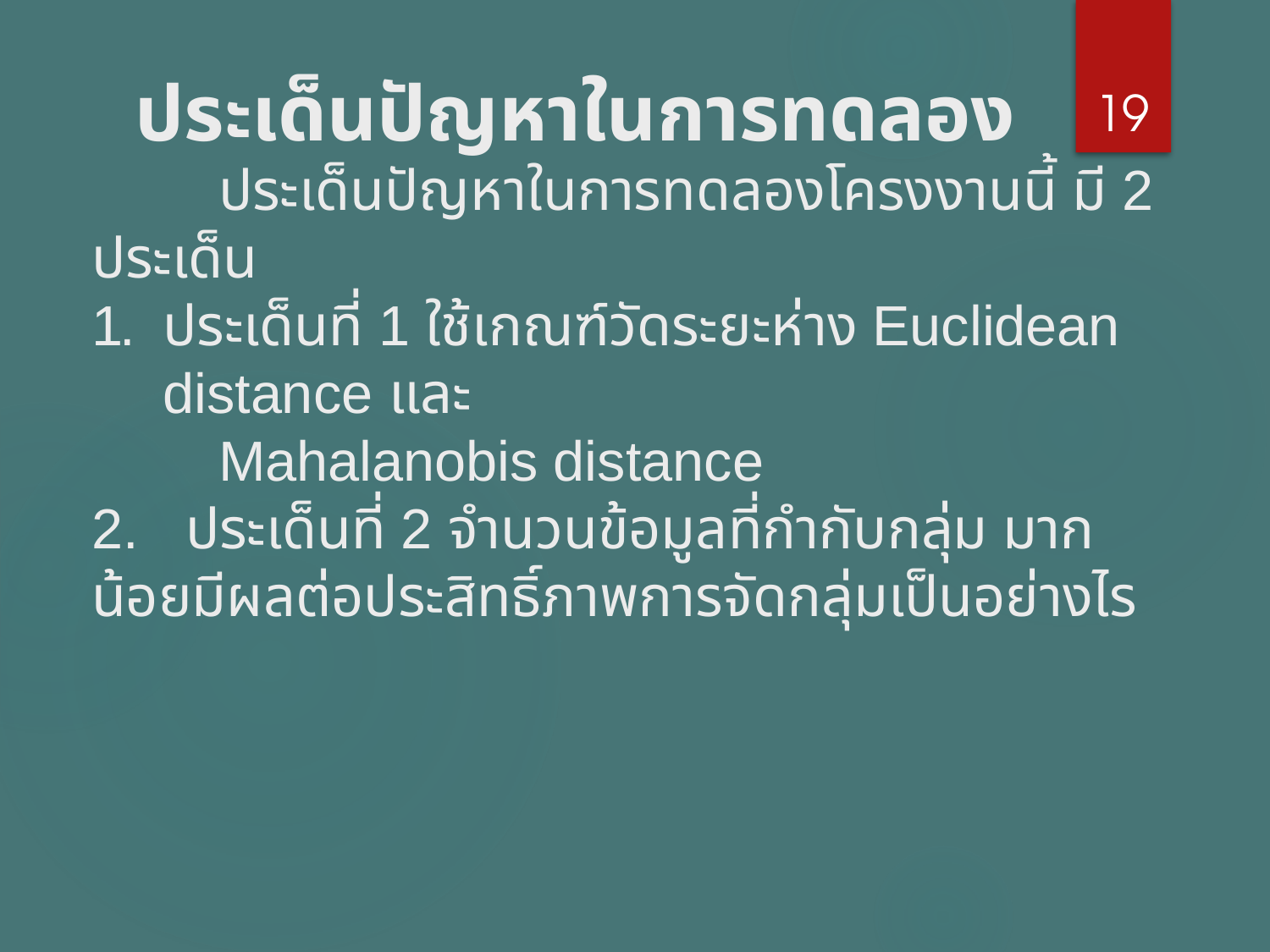

19
# ประเด็นปัญหาในการทดลอง
	ประเด็นปัญหาในการทดลองโครงงานนี้ มี 2 ประเด็น
ประเด็นที่ 1 ใช้เกณฑ์วัดระยะห่าง Euclidean distance และ
	Mahalanobis distance
2.   ประเด็นที่ 2 จำนวนข้อมูลที่กำกับกลุ่ม มากน้อยมีผลต่อประสิทธิ์ภาพการจัดกลุ่มเป็นอย่างไร